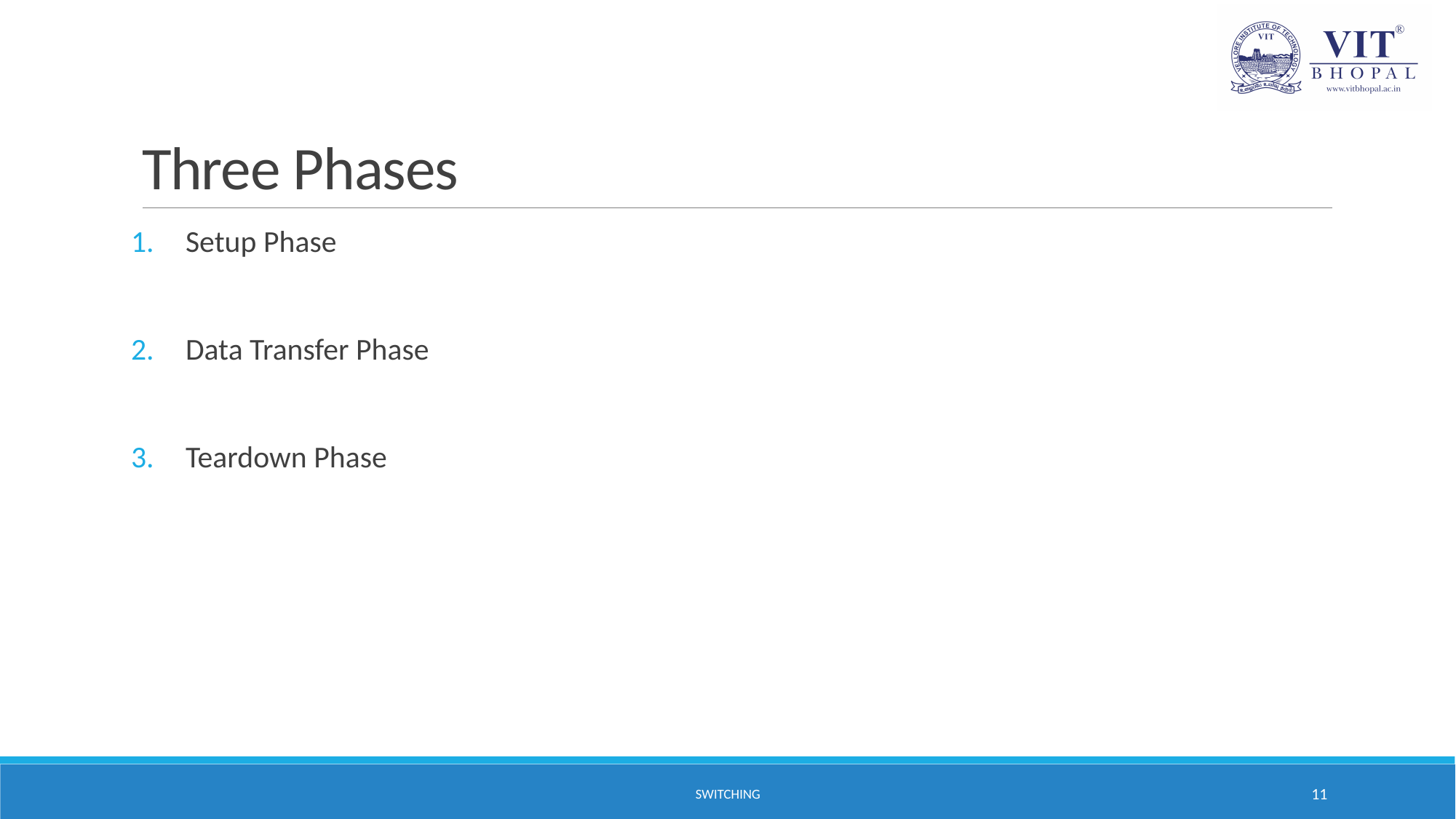

# Three Phases
Setup Phase

Data Transfer Phase

Teardown Phase
SWITCHING
11